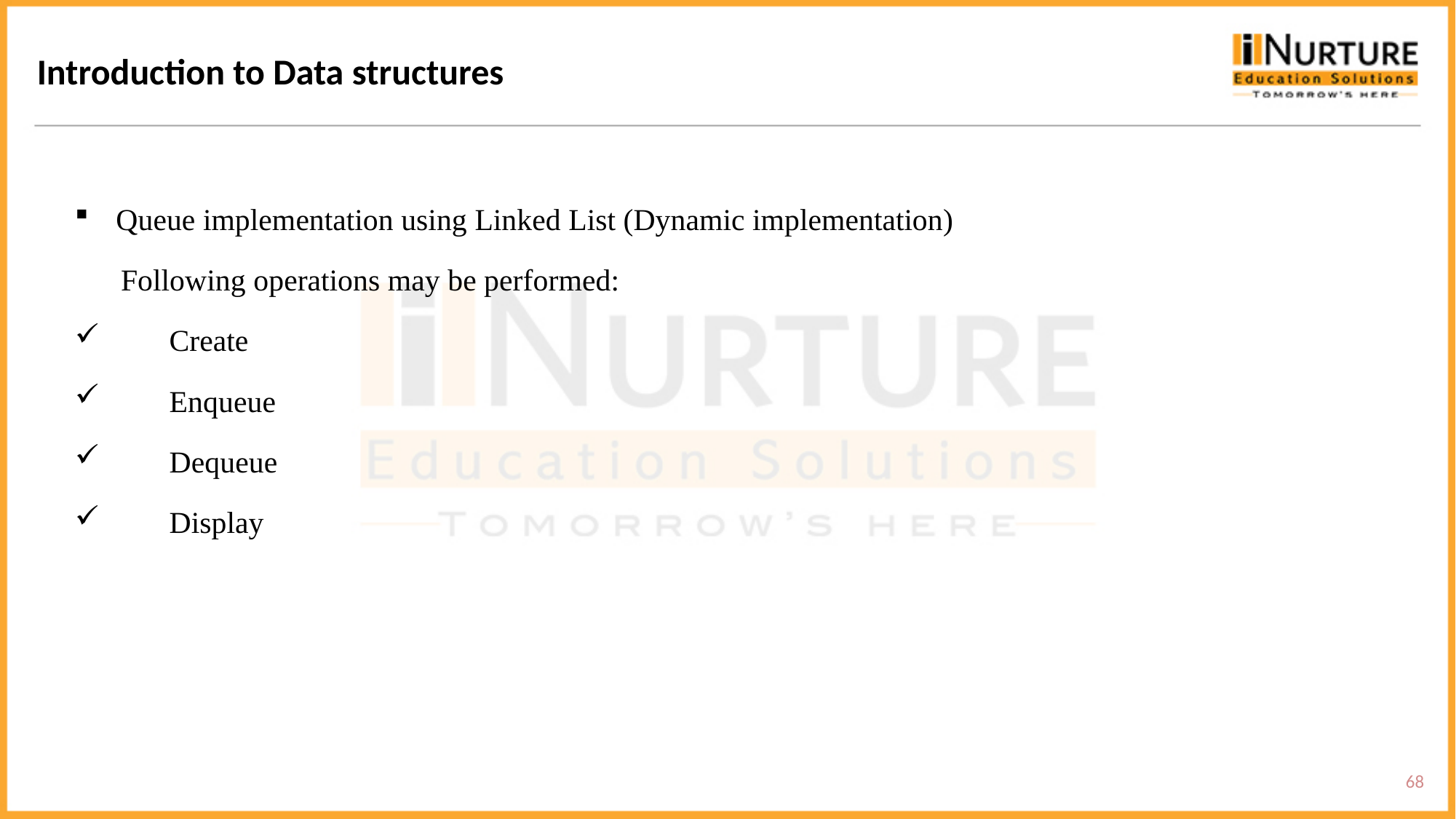

Introduction to Data structures

Queue implementation using Linked List (Dynamic implementation)
      Following operations may be performed:
       Create
       Enqueue
       Dequeue
       Display

68